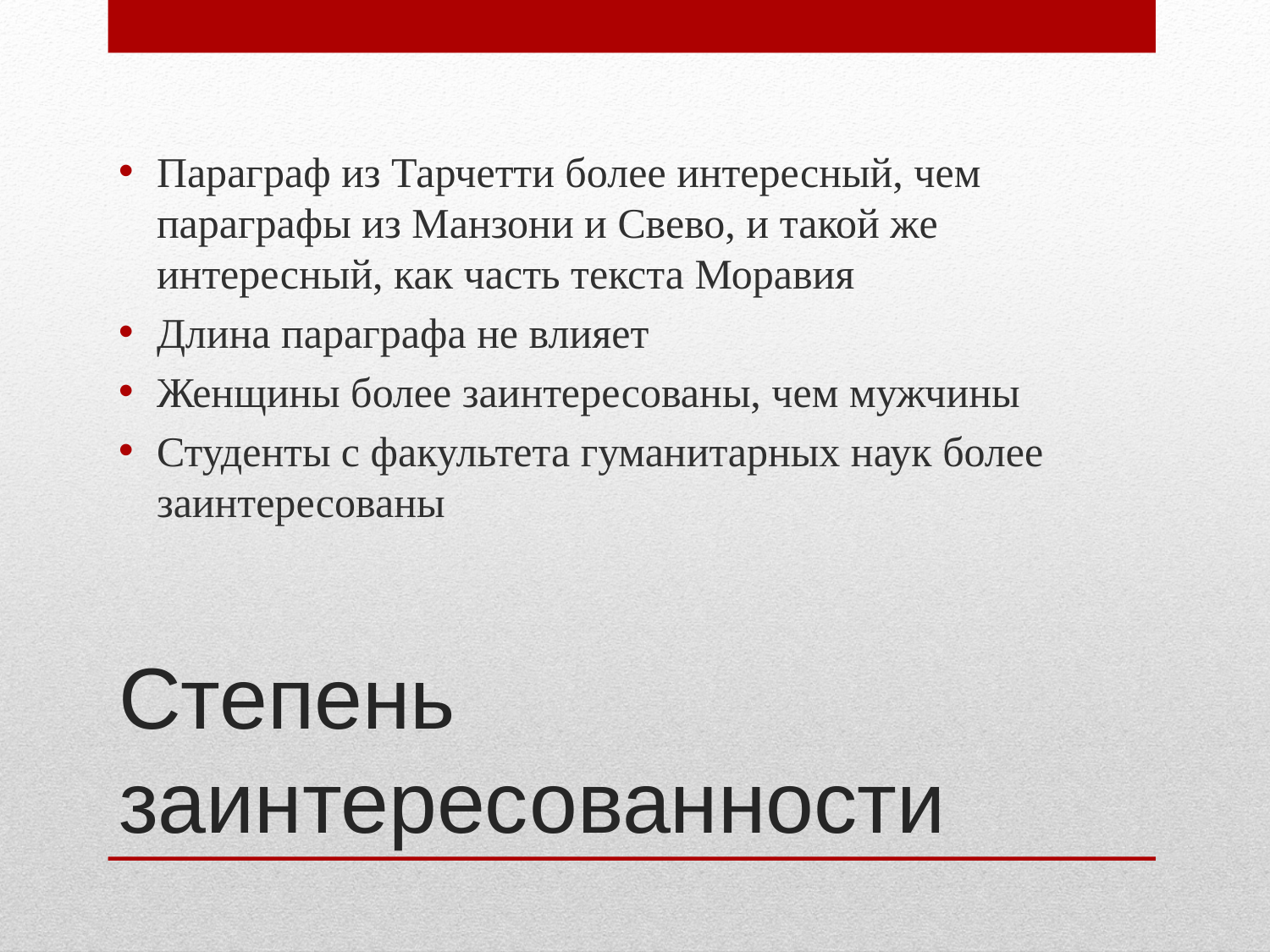

Параграф из Тарчетти более интересный, чем параграфы из Манзони и Свево, и такой же интересный, как часть текста Моравия
Длина параграфа не влияет
Женщины более заинтересованы, чем мужчины
Студенты с факультета гуманитарных наук более заинтересованы

# Степень заинтересованности